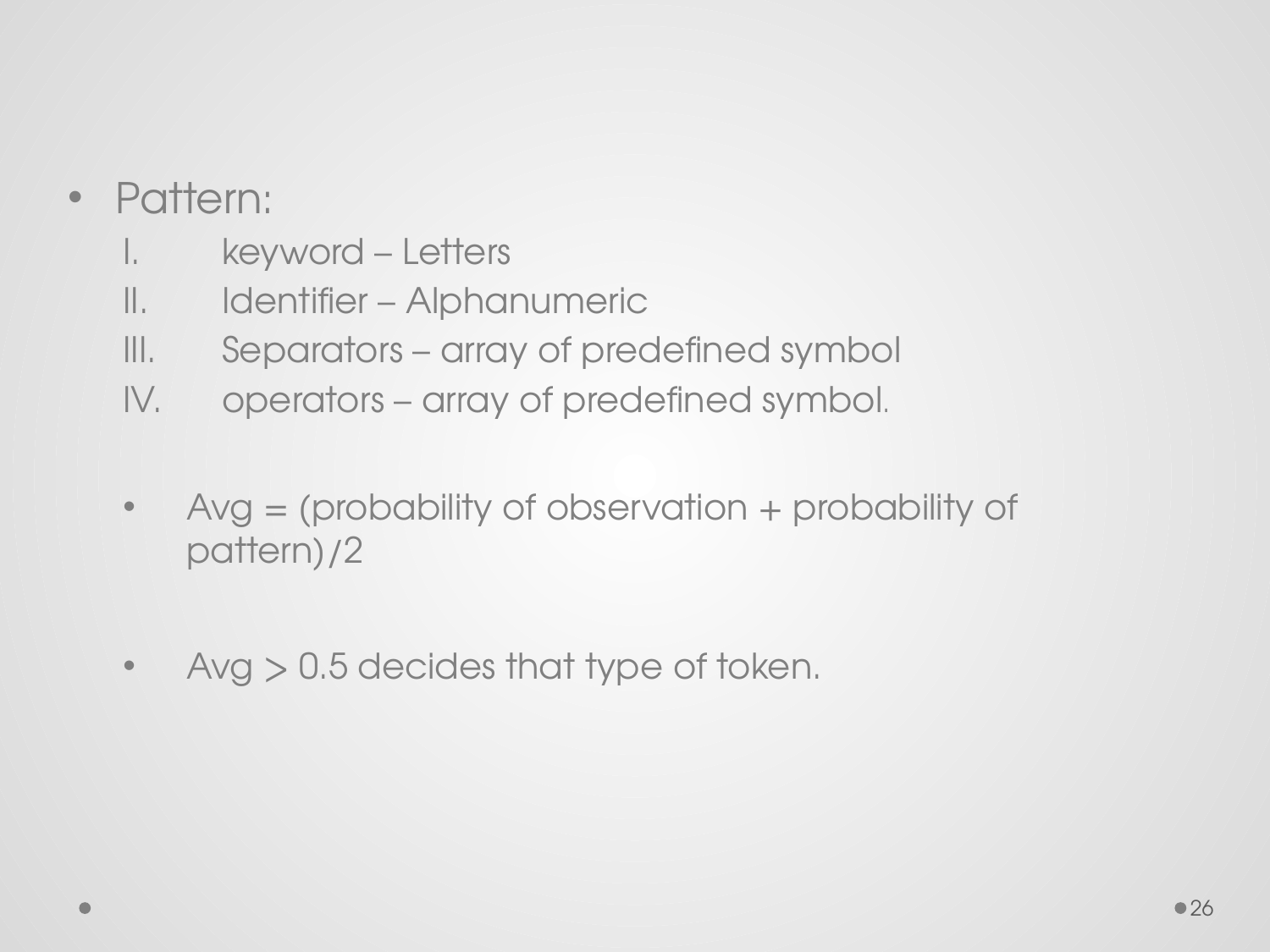

Pattern:
  keyword – Letters
  Identifier – Alphanumeric
  Separators – array of predefined symbol
  operators – array of predefined symbol.

Avg = (probability of observation + probability of pattern)/2

Avg > 0.5 decides that type of token.
26